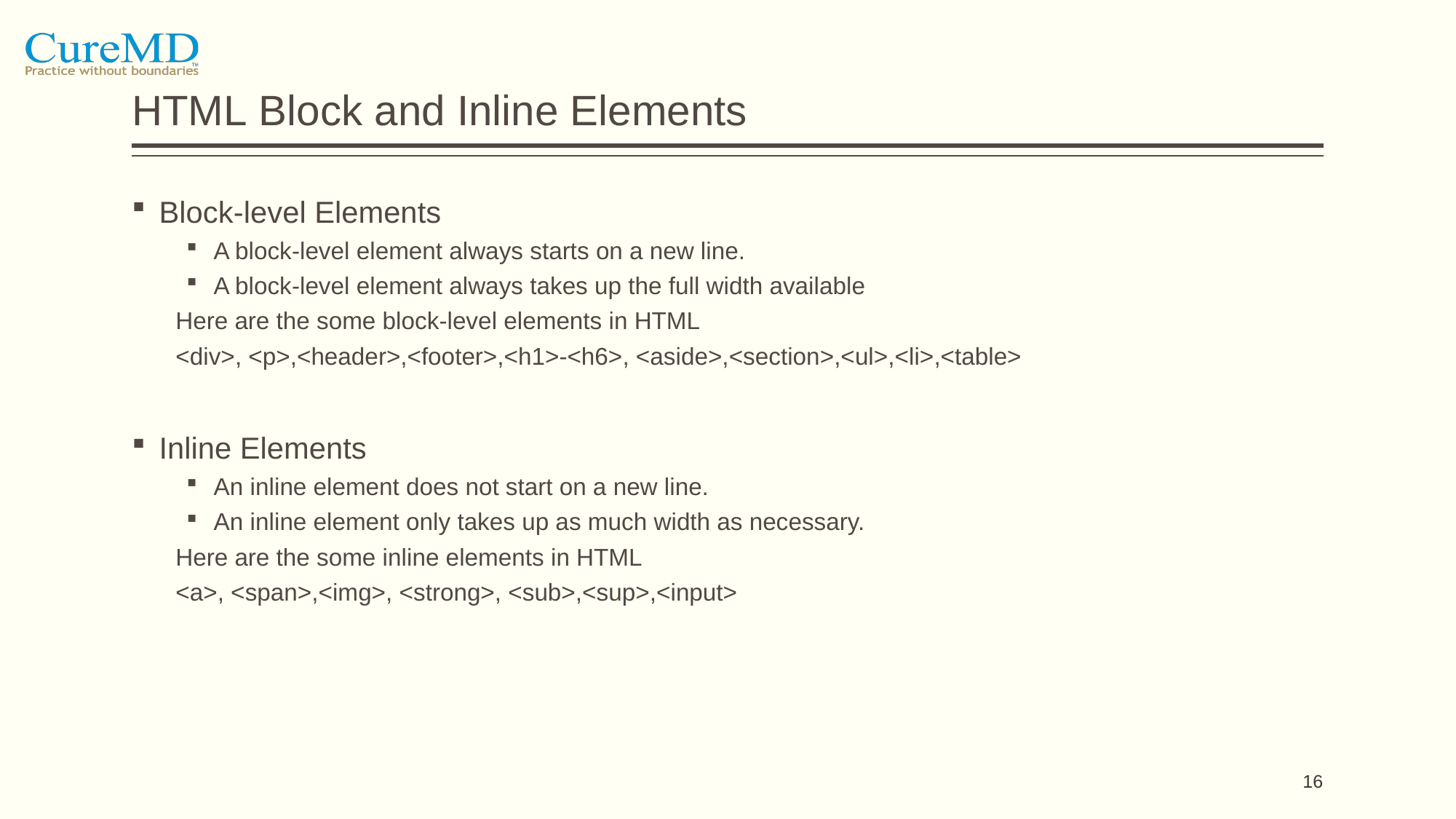

# HTML Block and Inline Elements
Block-level Elements
A block-level element always starts on a new line.
A block-level element always takes up the full width available
Here are the some block-level elements in HTML
<div>, <p>,<header>,<footer>,<h1>-<h6>, <aside>,<section>,<ul>,<li>,<table>

Inline Elements
An inline element does not start on a new line.
An inline element only takes up as much width as necessary.
Here are the some inline elements in HTML
<a>, <span>,<img>, <strong>, <sub>,<sup>,<input>

16